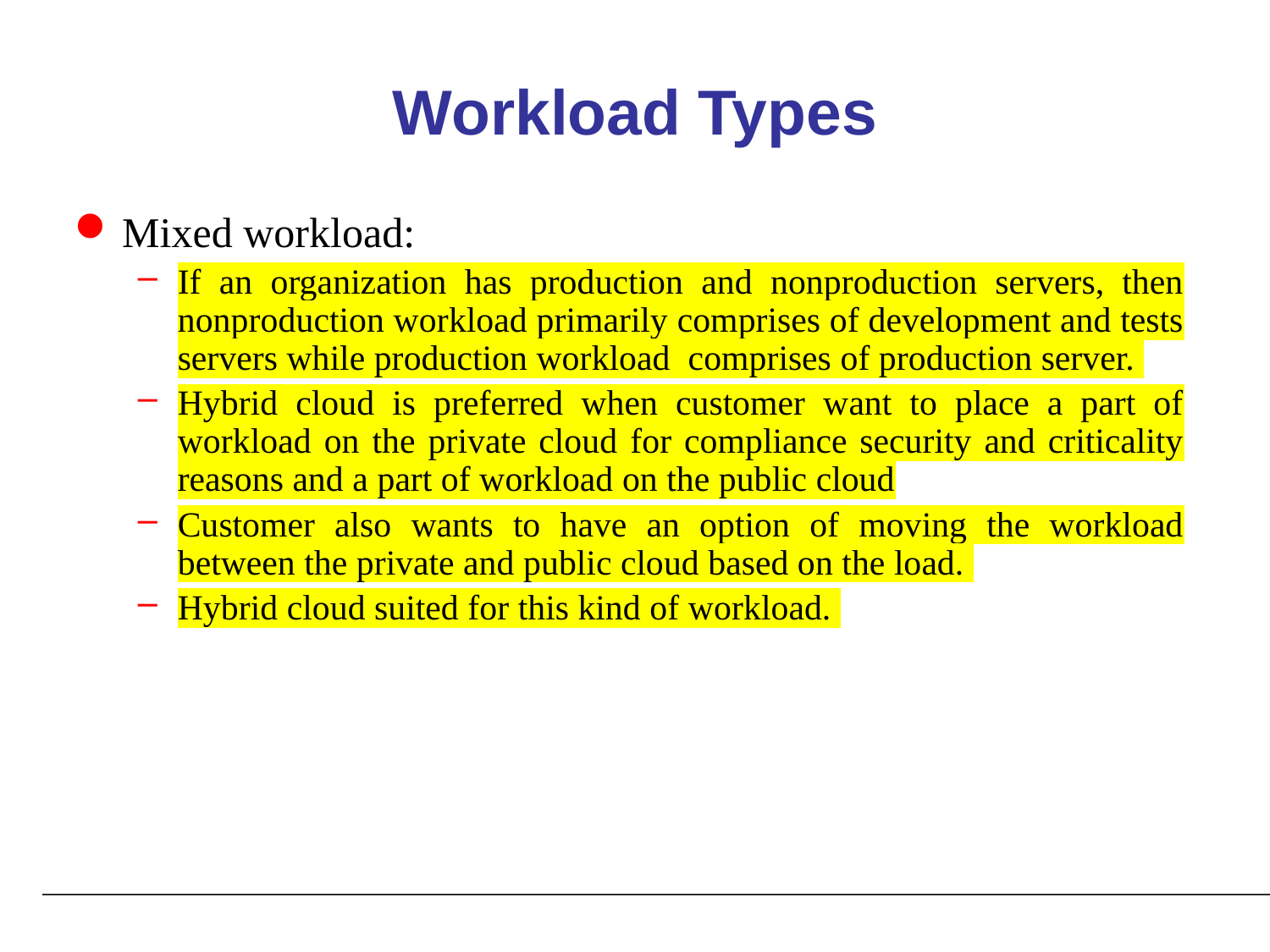

# Workload Types
Mixed workload:
If an organization has production and nonproduction servers, then nonproduction workload primarily comprises of development and tests servers while production workload  comprises of production server.
Hybrid cloud is preferred when customer want to place a part of workload on the private cloud for compliance security and criticality reasons and a part of workload on the public cloud
Customer also wants to have an option of moving the workload between the private and public cloud based on the load.
Hybrid cloud suited for this kind of workload.